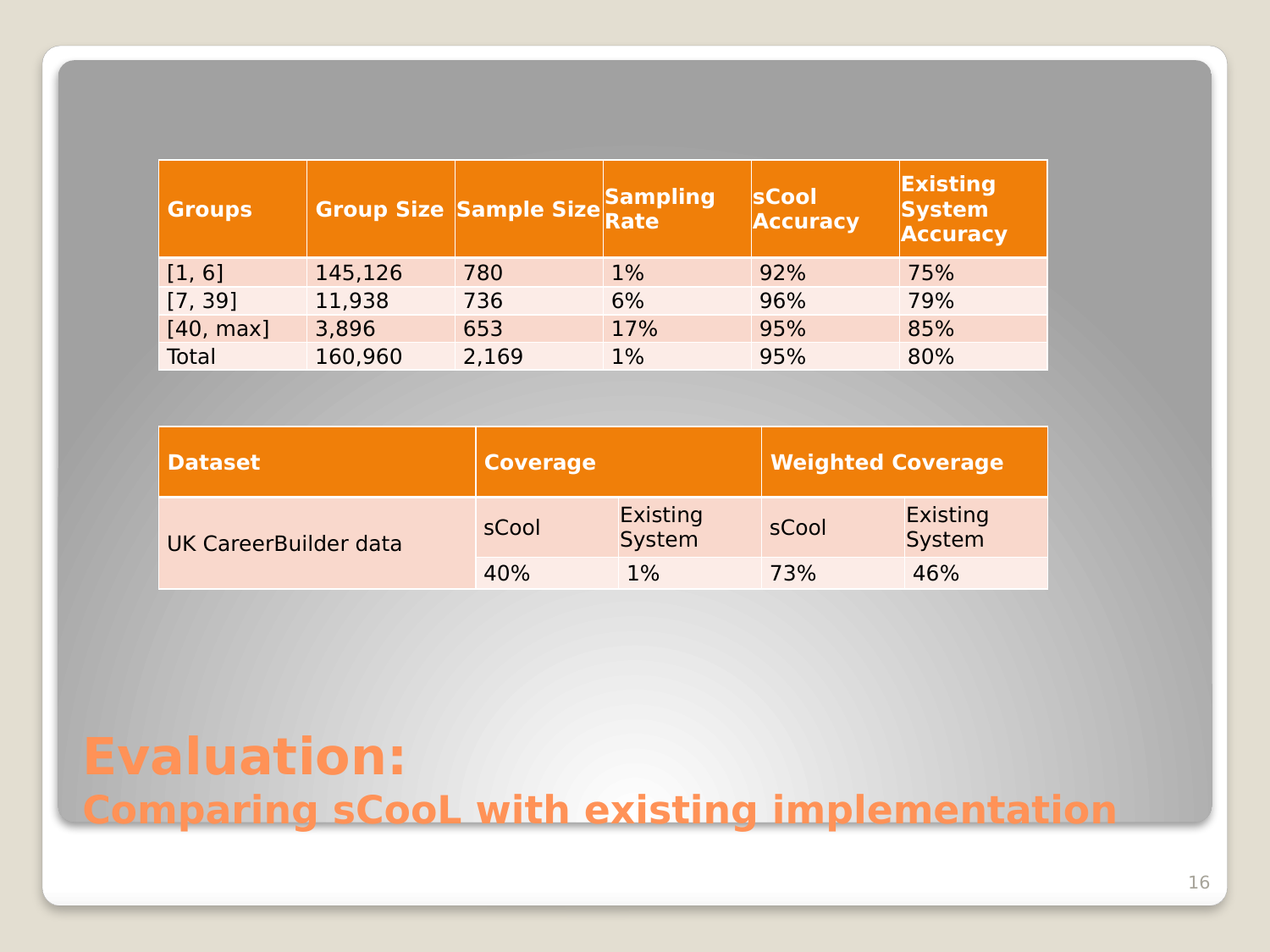

| Groups | Group Size | Sample Size | Sampling Rate | sCool Accuracy | Existing System Accuracy |
| --- | --- | --- | --- | --- | --- |
| [1, 6] | 145,126 | 780 | 1% | 92% | 75% |
| [7, 39] | 11,938 | 736 | 6% | 96% | 79% |
| [40, max] | 3,896 | 653 | 17% | 95% | 85% |
| Total | 160,960 | 2,169 | 1% | 95% | 80% |
| Dataset | Coverage |  | Weighted Coverage |  |
| --- | --- | --- | --- | --- |
| UK CareerBuilder data | sCool | Existing System | sCool | Existing System |
|  | 40% | 1% | 73% | 46% |
# Evaluation: Comparing sCooL with existing implementation
16